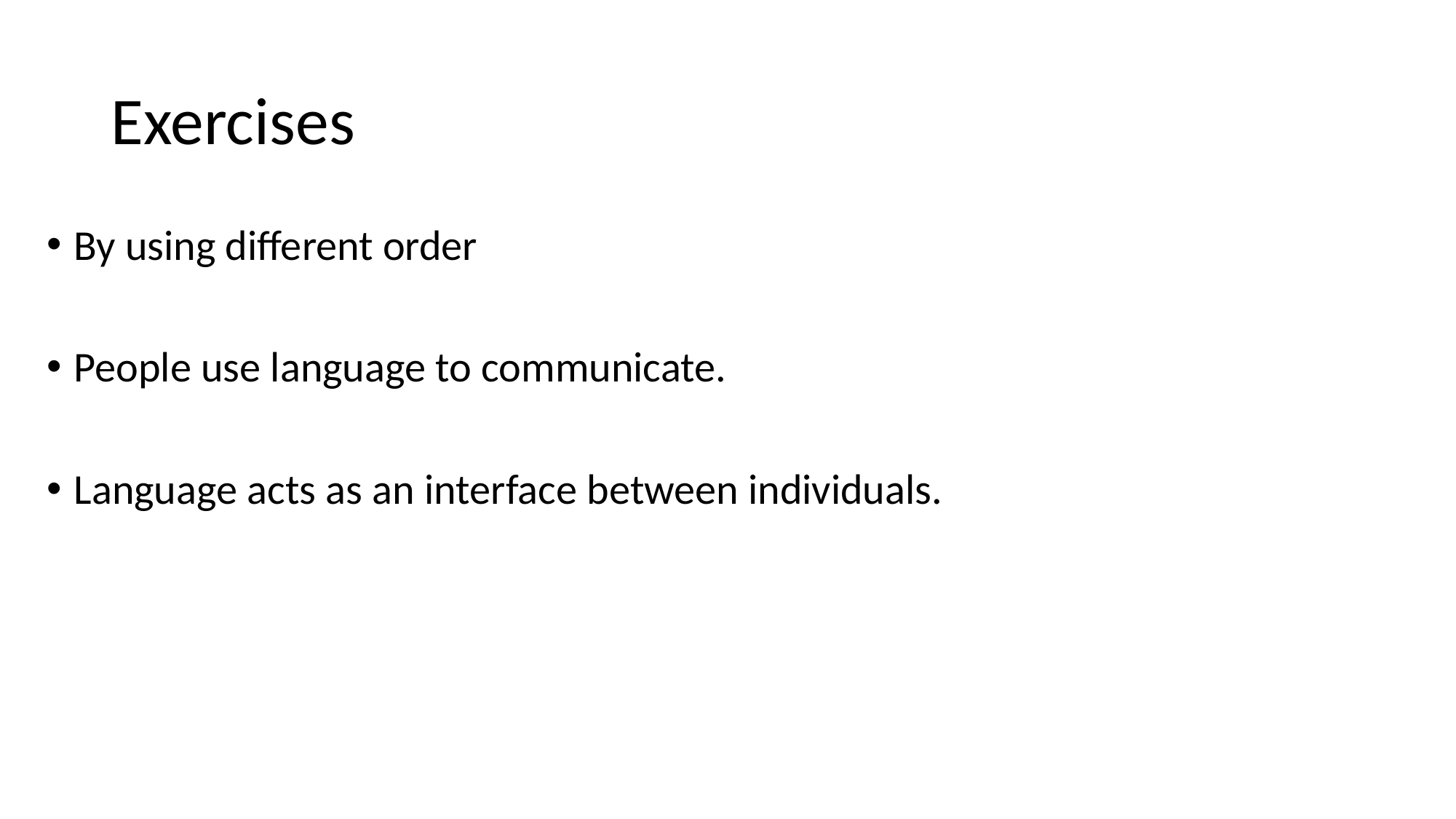

# Exercises
By using different order

People use language to communicate.

Language acts as an interface between individuals.